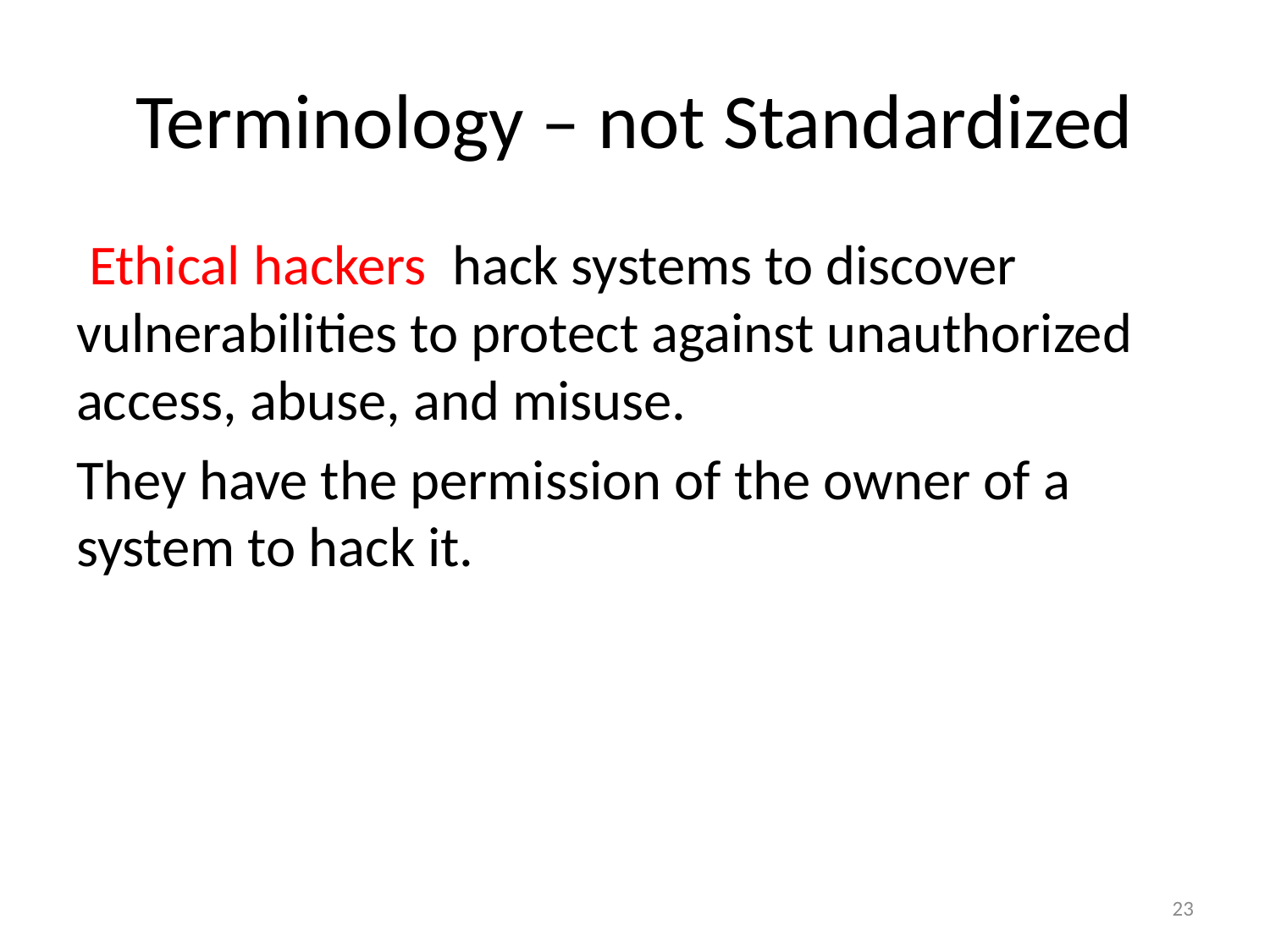

# Terminology – not Standardized
 Ethical hackers  hack systems to discover vulnerabilities to protect against unauthorized access, abuse, and misuse.
They have the permission of the owner of a system to hack it.
23